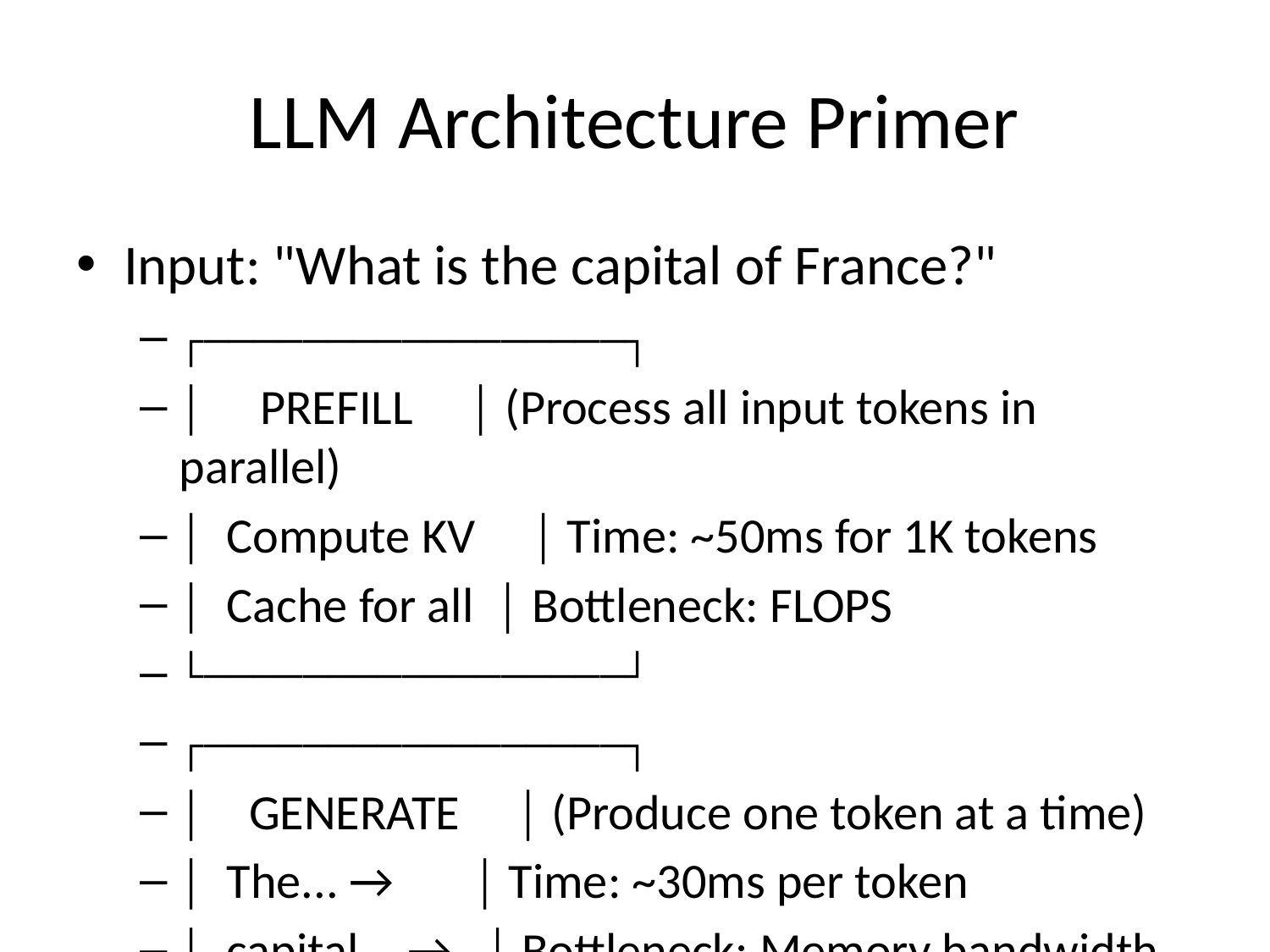

# LLM Architecture Primer
Input: "What is the capital of France?"
┌─────────────────┐
│     PREFILL     │ (Process all input tokens in parallel)
│  Compute KV     │ Time: ~50ms for 1K tokens
│  Cache for all  │ Bottleneck: FLOPS
└─────────────────┘
┌─────────────────┐
│    GENERATE     │ (Produce one token at a time)
│  The... →       │ Time: ~30ms per token
│  capital... →   │ Bottleneck: Memory bandwidth
│  is... →        │
│  Paris.         │
└─────────────────┘